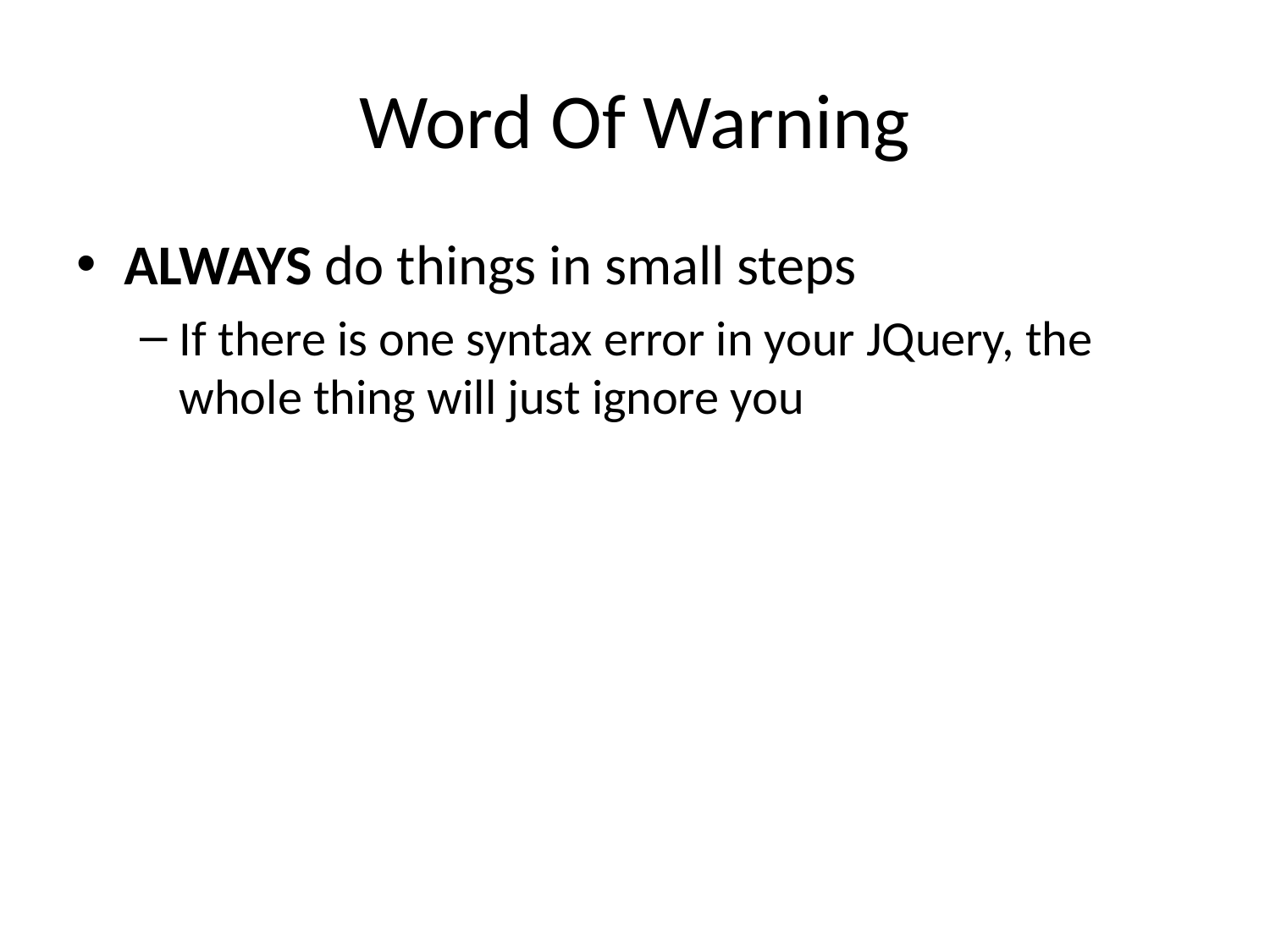

# Word Of Warning
ALWAYS do things in small steps
If there is one syntax error in your JQuery, the whole thing will just ignore you